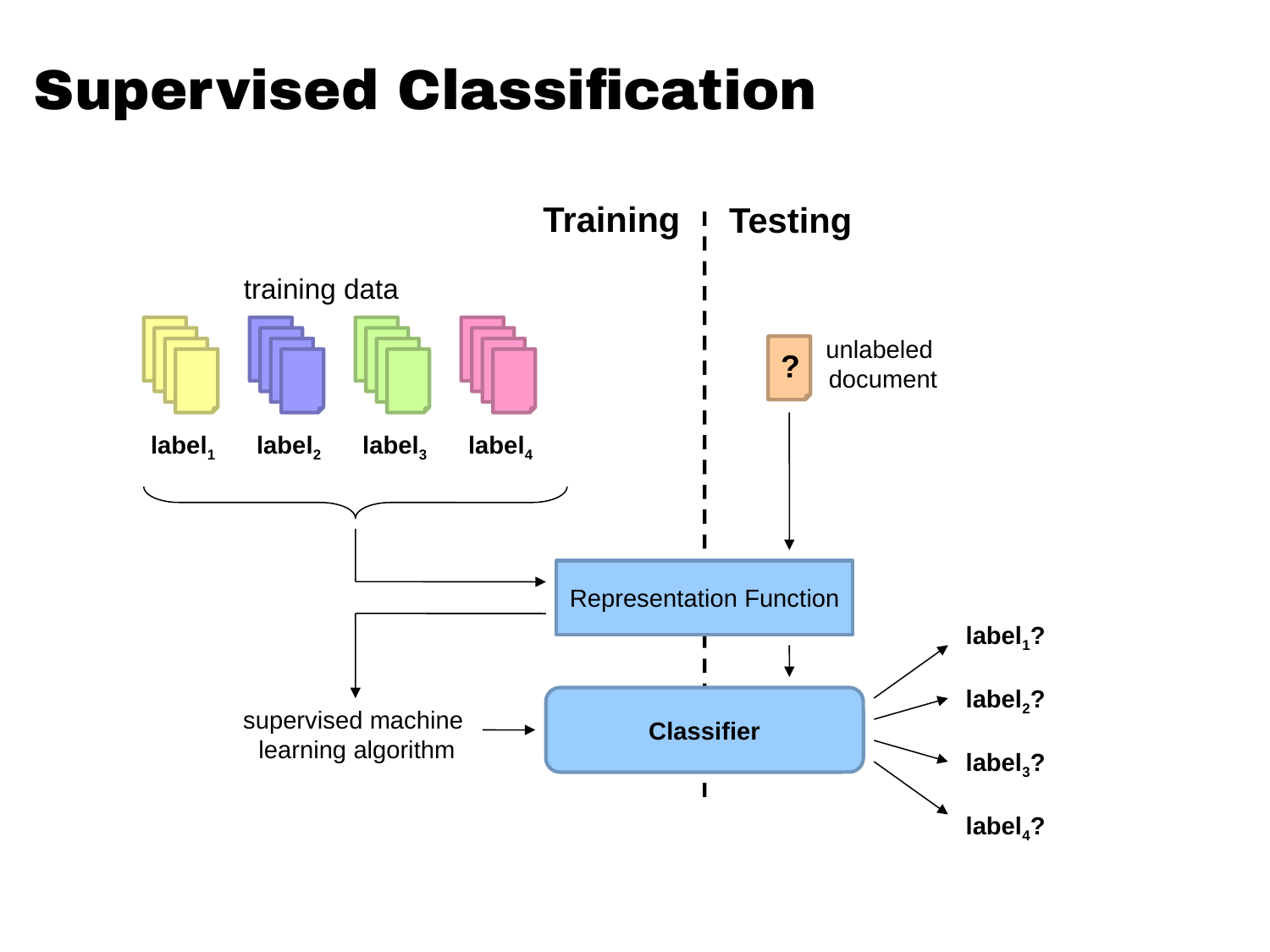

# Supervised Classification
Training
Testing

training data

unlabeled
document
?

label1
label2
label3
label4

Representation Function

label1?

label2?
Classifier
supervised machine
learning algorithm

label3?

label4?